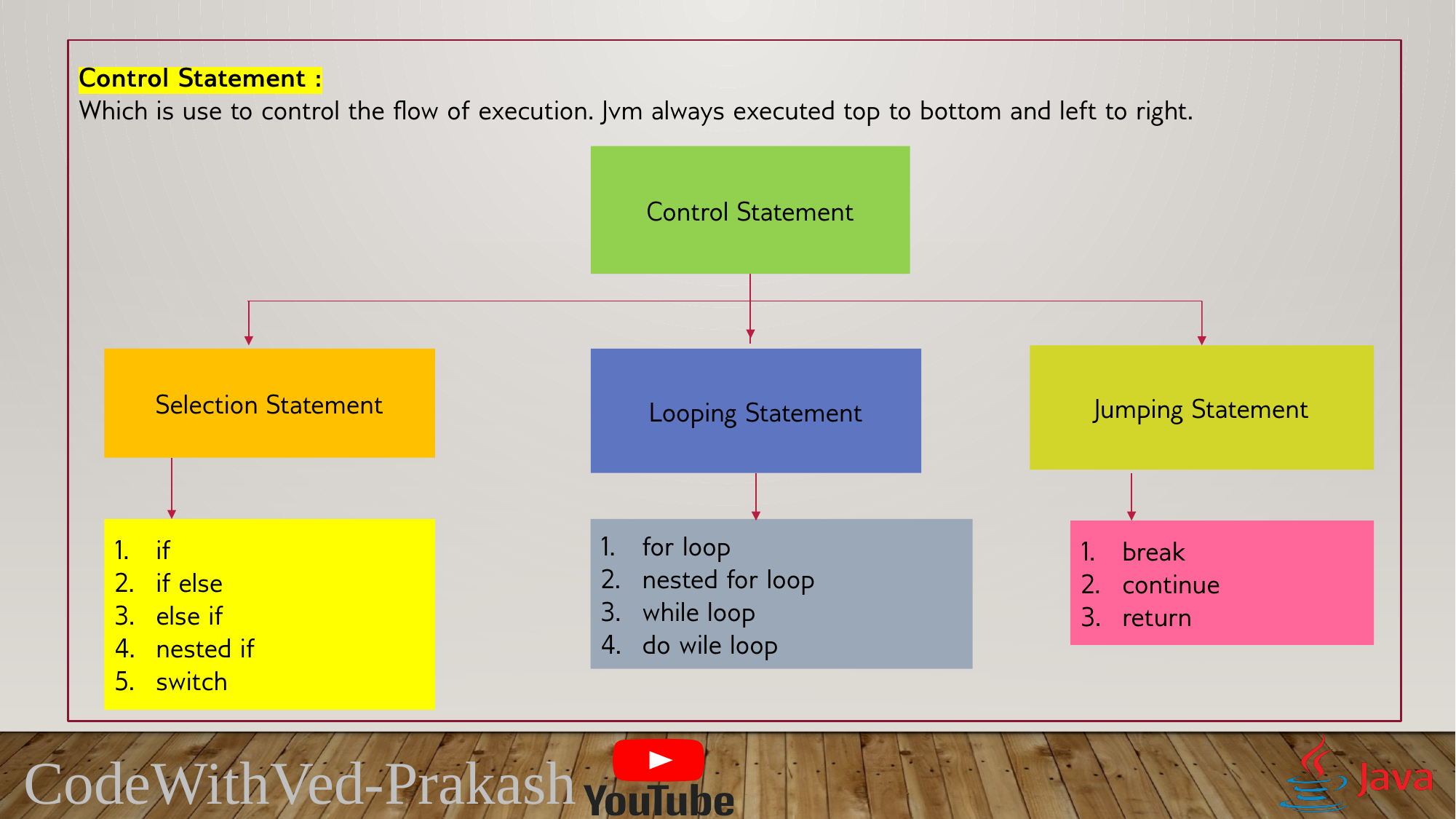

Control Statement :
Which is use to control the flow of execution. Jvm always executed top to bottom and left to right.
Control Statement
Jumping Statement
Selection Statement
Looping Statement
if
if else
else if
nested if
switch
for loop
nested for loop
while loop
do wile loop
break
continue
return